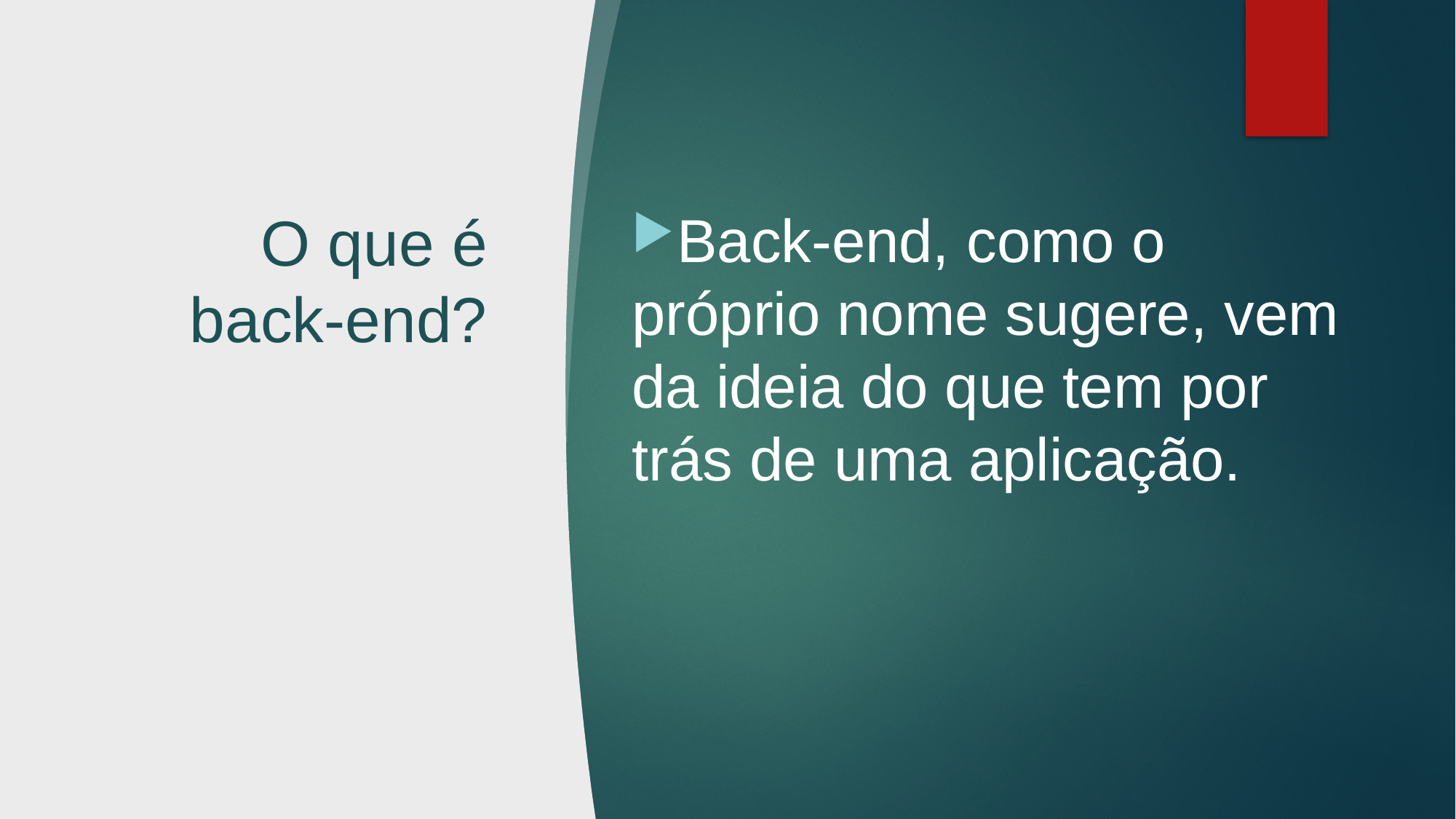

# O que é back-end?
Back-end, como o próprio nome sugere, vem da ideia do que tem por trás de uma aplicação.